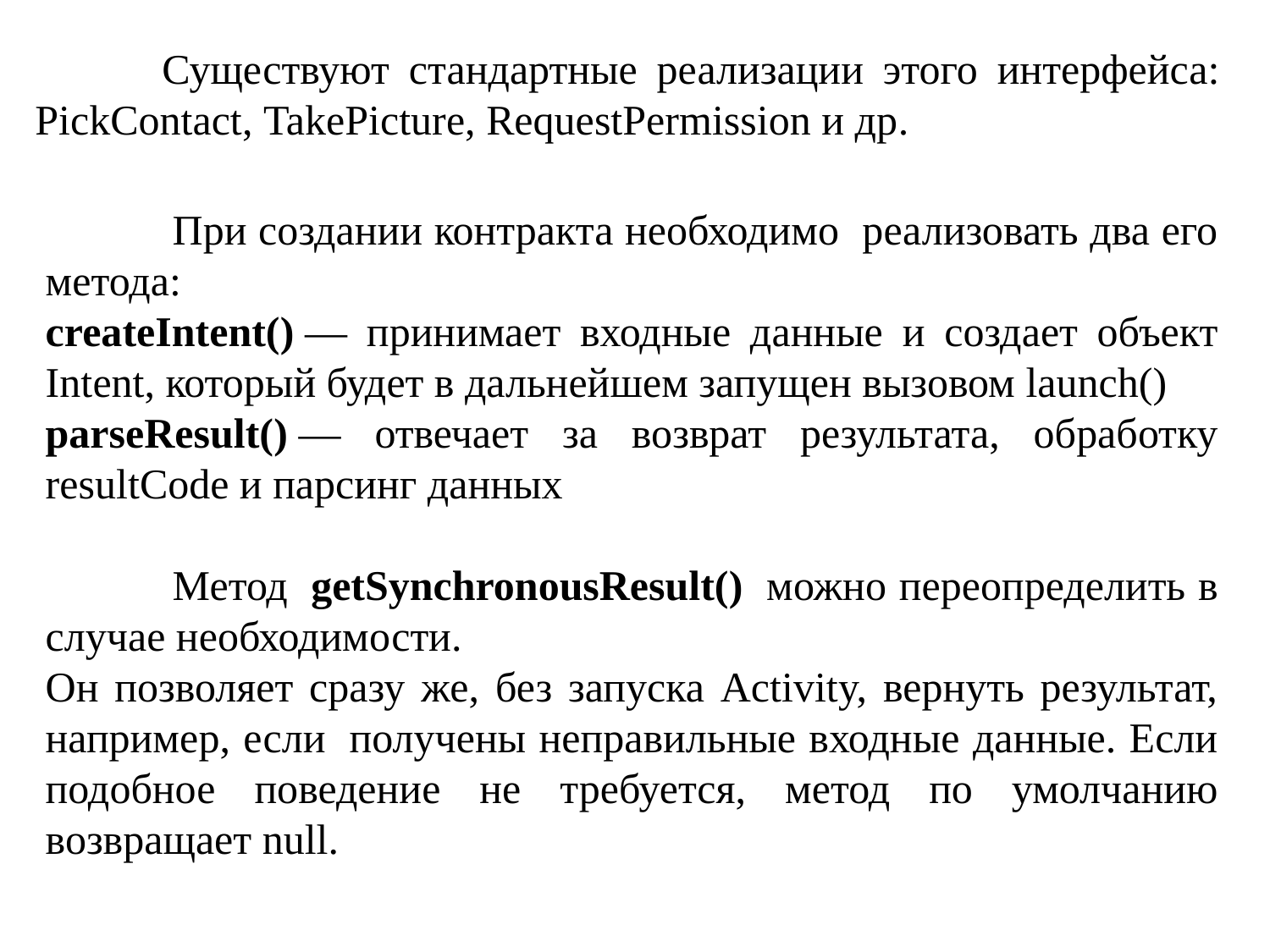

Существуют стандартные реализации этого интерфейса: PickContact, TakePicture, RequestPermission и др.
	При создании контракта необходимо  реализовать два его метода:
createIntent() — принимает входные данные и создает объект Intent, который будет в дальнейшем запущен вызовом launch()
parseResult() — отвечает за возврат результата, обработку resultCode и парсинг данных

	Метод  getSynchronousResult()  можно переопределить в случае необходимости.
Он позволяет сразу же, без запуска Activity, вернуть результат, например, если  получены неправильные входные данные. Если подобное поведение не требуется, метод по умолчанию возвращает null.